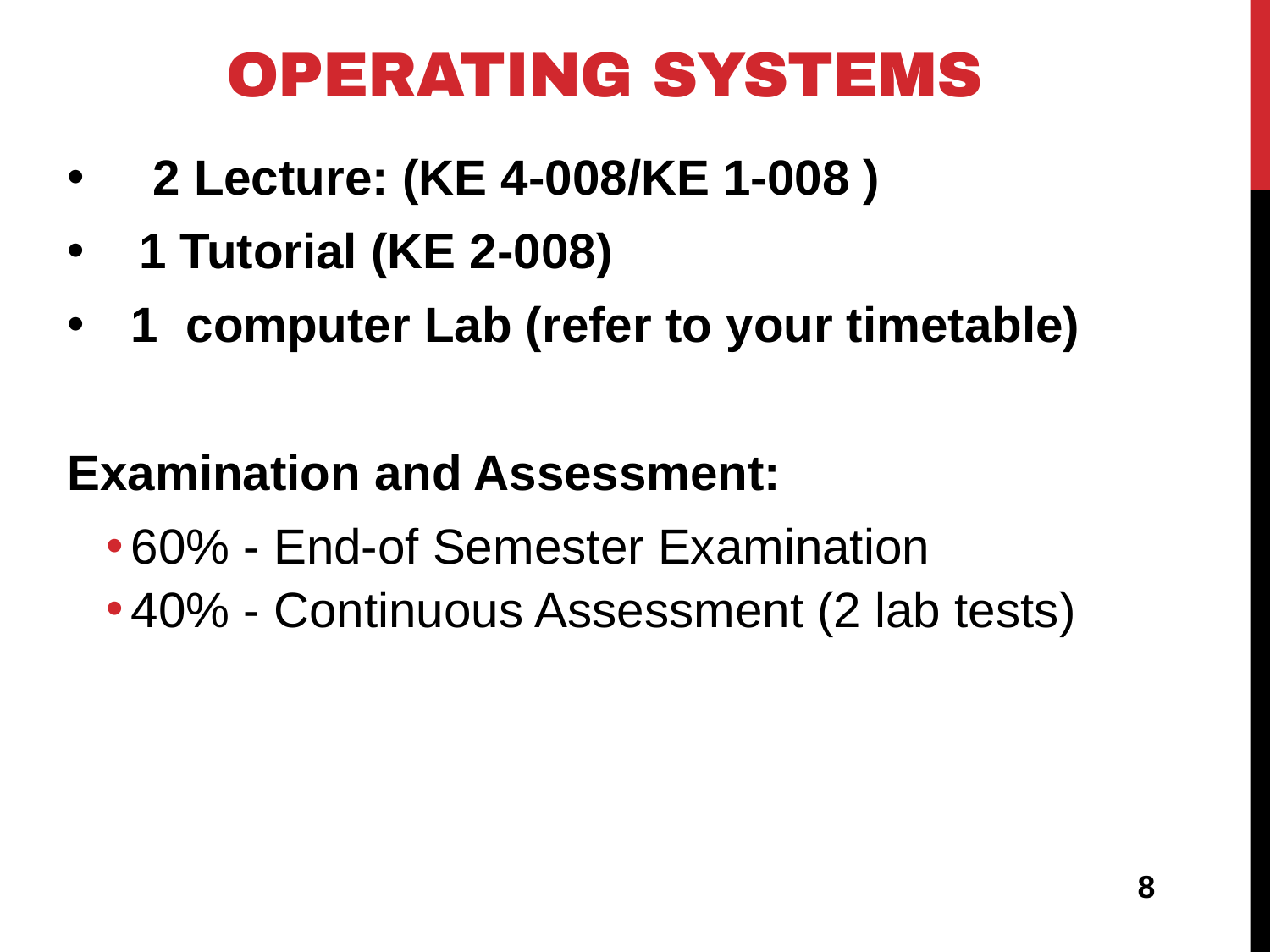

# OPERATING SYSTEMS
 2 Lecture: (KE 4-008/KE 1-008 )
1 Tutorial (KE 2-008)
1  computer Lab (refer to your timetable)

Examination and Assessment:
60% - End-of Semester Examination
40% - Continuous Assessment (2 lab tests)
8